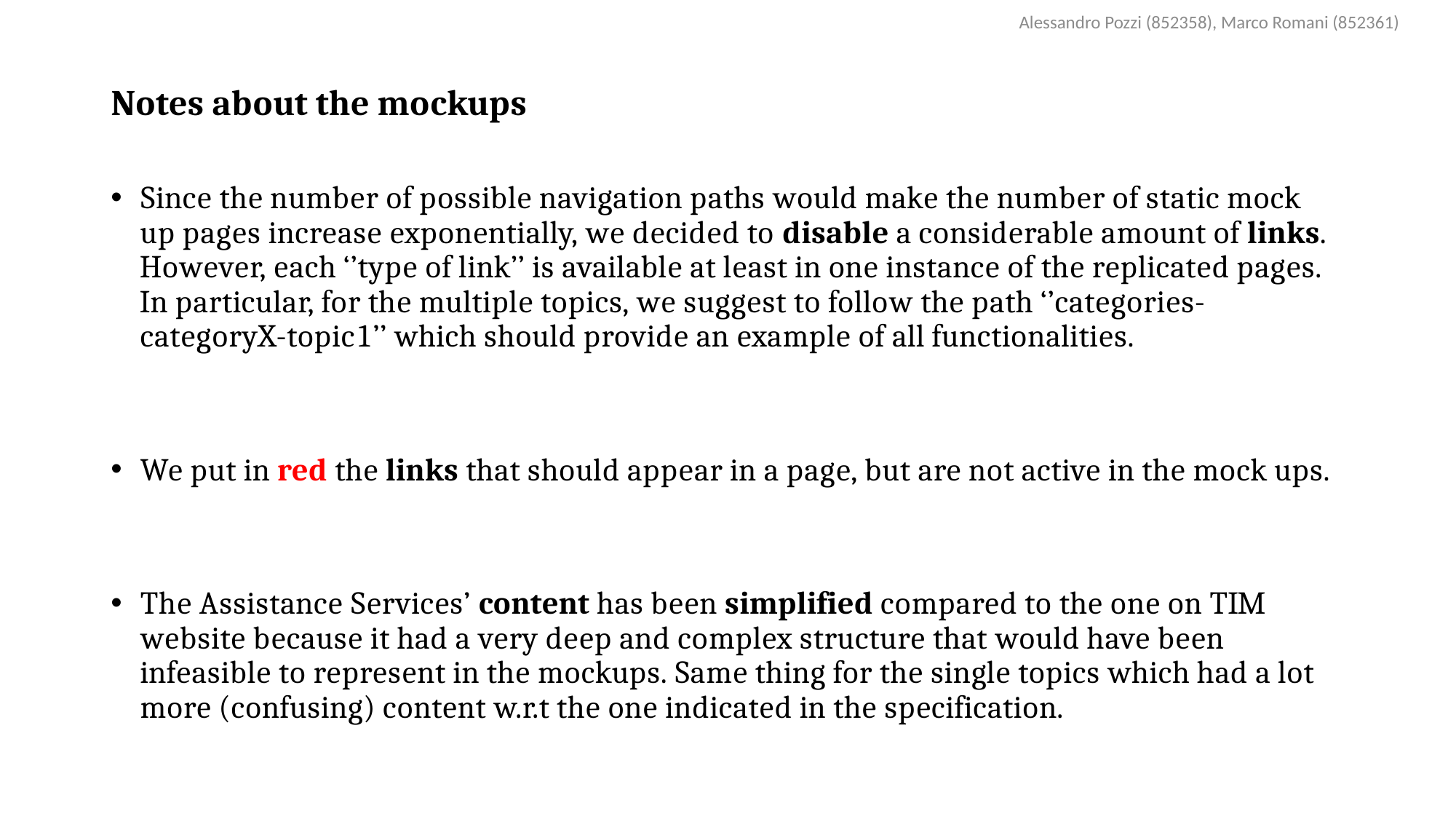

Alessandro Pozzi (852358), Marco Romani (852361)
Notes about the mockups

Since the number of possible navigation paths would make the number of static mock up pages increase exponentially, we decided to disable a considerable amount of links. However, each ‘’type of link’’ is available at least in one instance of the replicated pages. In particular, for the multiple topics, we suggest to follow the path ‘’categories-categoryX-topic1’’ which should provide an example of all functionalities.

We put in red the links that should appear in a page, but are not active in the mock ups.

The Assistance Services’ content has been simplified compared to the one on TIM website because it had a very deep and complex structure that would have been infeasible to represent in the mockups. Same thing for the single topics which had a lot more (confusing) content w.r.t the one indicated in the specification.